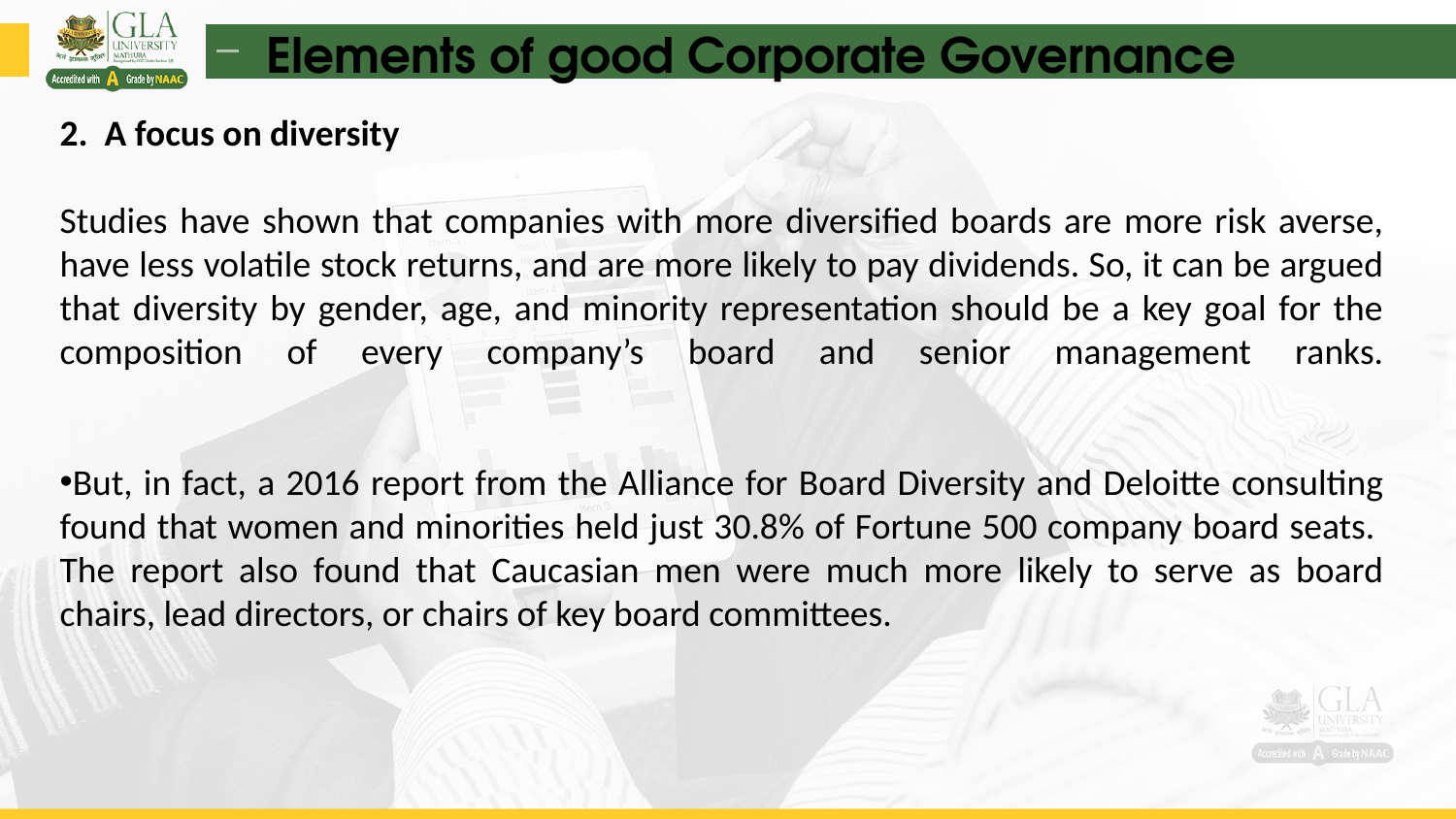

Elements of good Corporate Governance
2.  A focus on diversity

Studies have shown that companies with more diversified boards are more risk averse, have less volatile stock returns, and are more likely to pay dividends. So, it can be argued that diversity by gender, age, and minority representation should be a key goal for the composition of every company’s board and senior management ranks.
But, in fact, a 2016 report from the Alliance for Board Diversity and Deloitte consulting found that women and minorities held just 30.8% of Fortune 500 company board seats.  The report also found that Caucasian men were much more likely to serve as board chairs, lead directors, or chairs of key board committees.